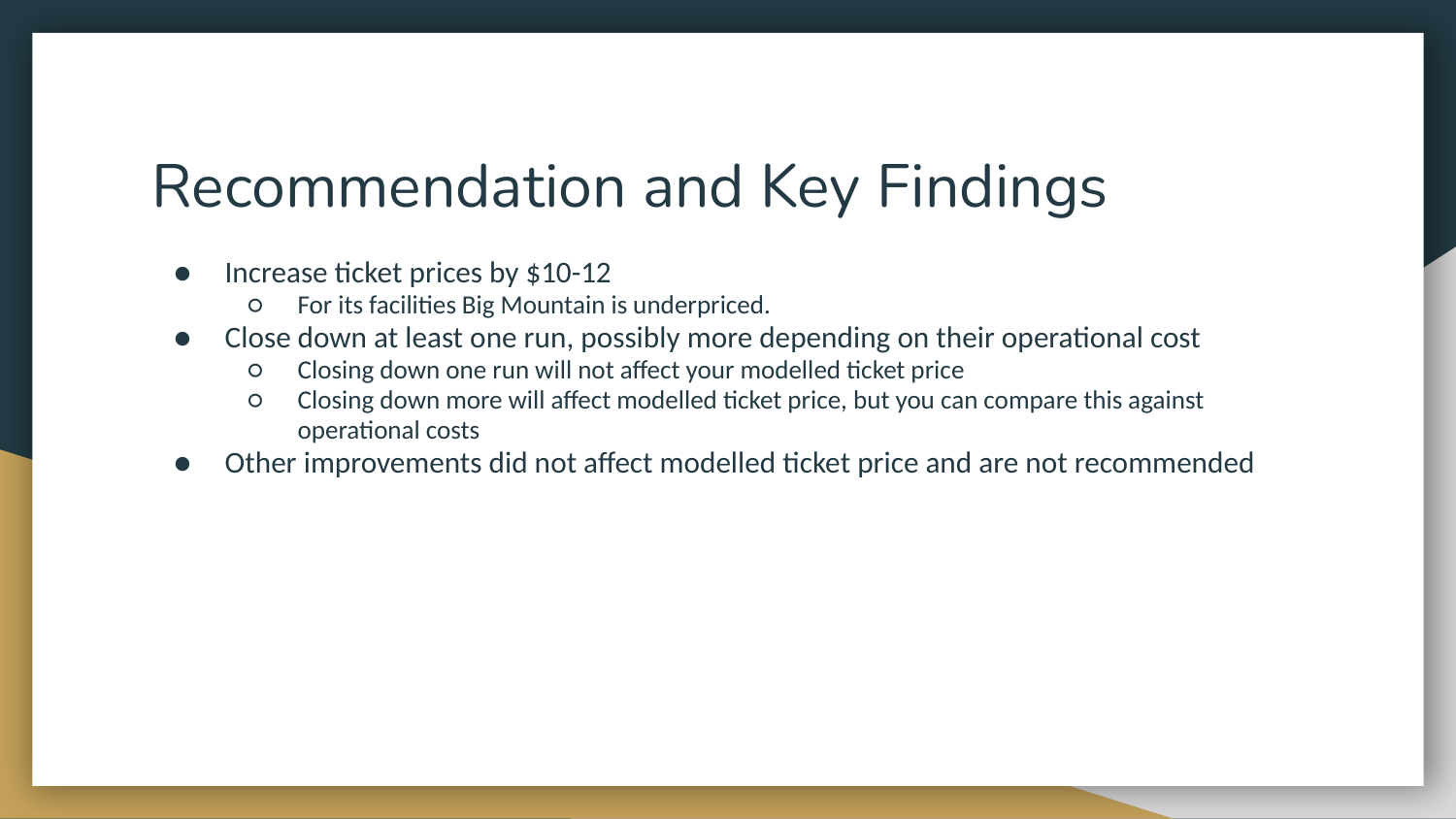

# Recommendation and Key Findings
Increase ticket prices by $10-12
For its facilities Big Mountain is underpriced.
Close down at least one run, possibly more depending on their operational cost
Closing down one run will not affect your modelled ticket price
Closing down more will affect modelled ticket price, but you can compare this against operational costs
Other improvements did not affect modelled ticket price and are not recommended